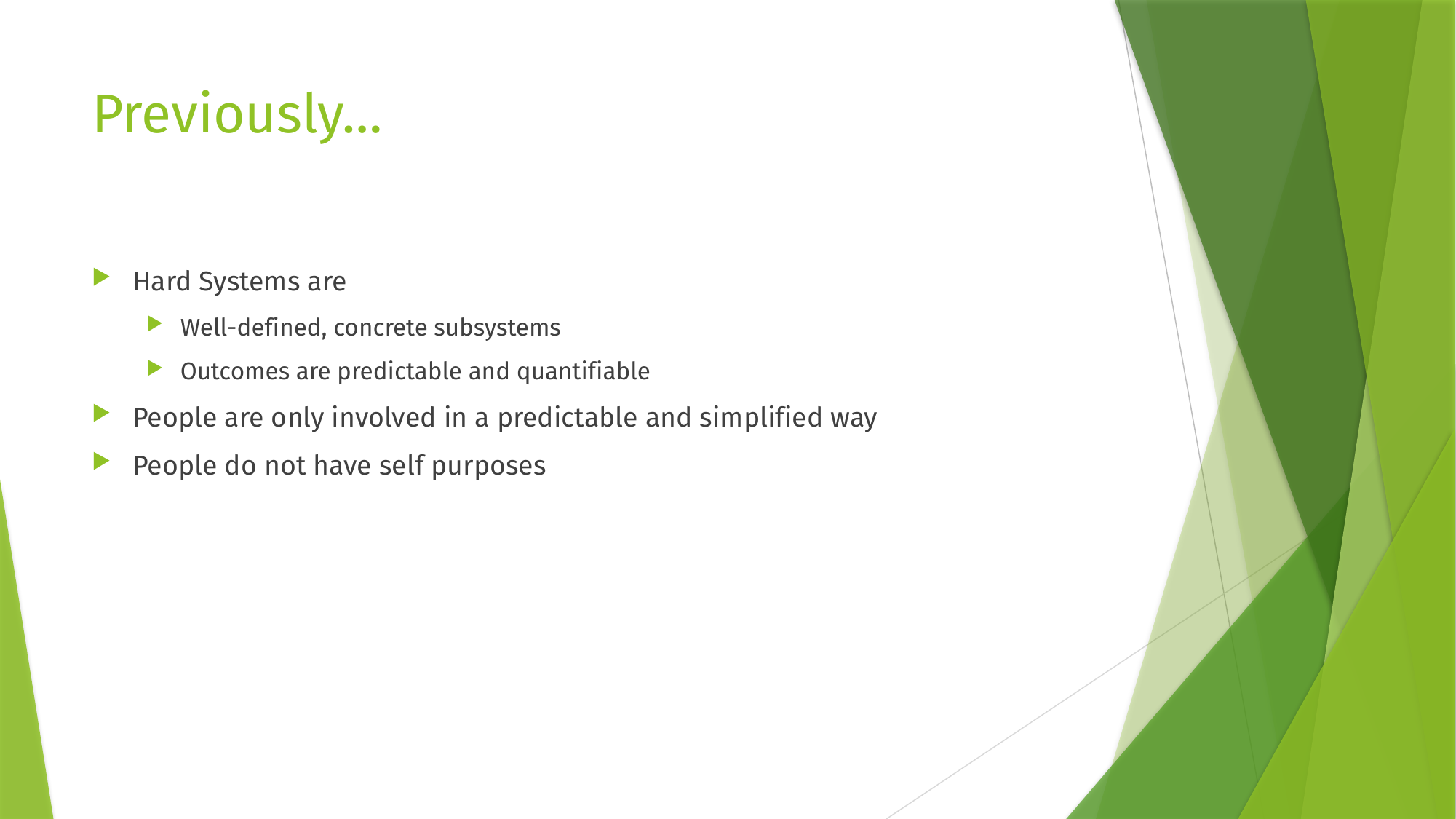

# Previously…
Hard Systems are
Well-defined, concrete subsystems
Outcomes are predictable and quantifiable
People are only involved in a predictable and simplified way
People do not have self purposes